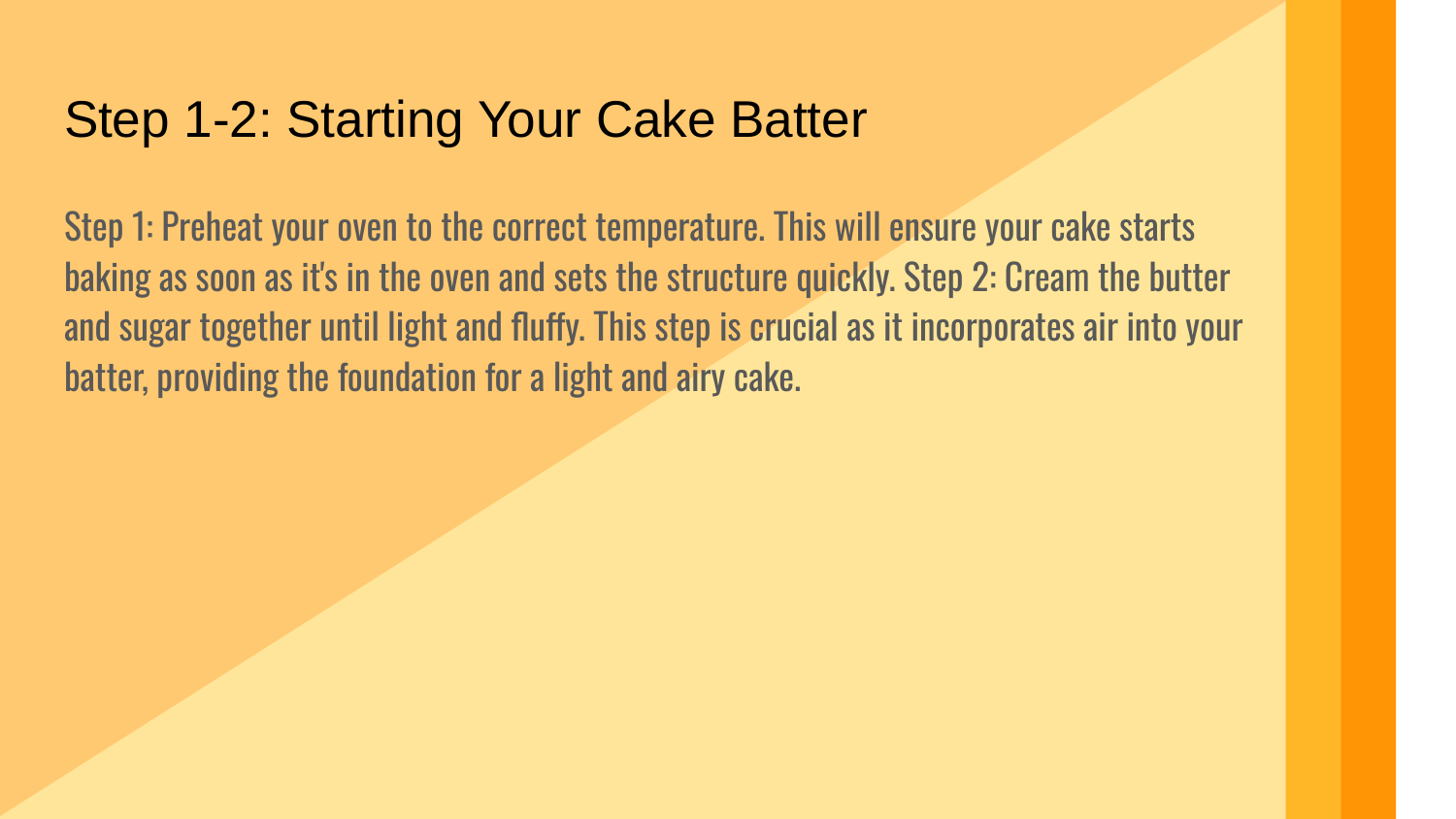

Step 1-2: Starting Your Cake Batter
Step 1: Preheat your oven to the correct temperature. This will ensure your cake starts baking as soon as it's in the oven and sets the structure quickly. Step 2: Cream the butter and sugar together until light and fluffy. This step is crucial as it incorporates air into your batter, providing the foundation for a light and airy cake.